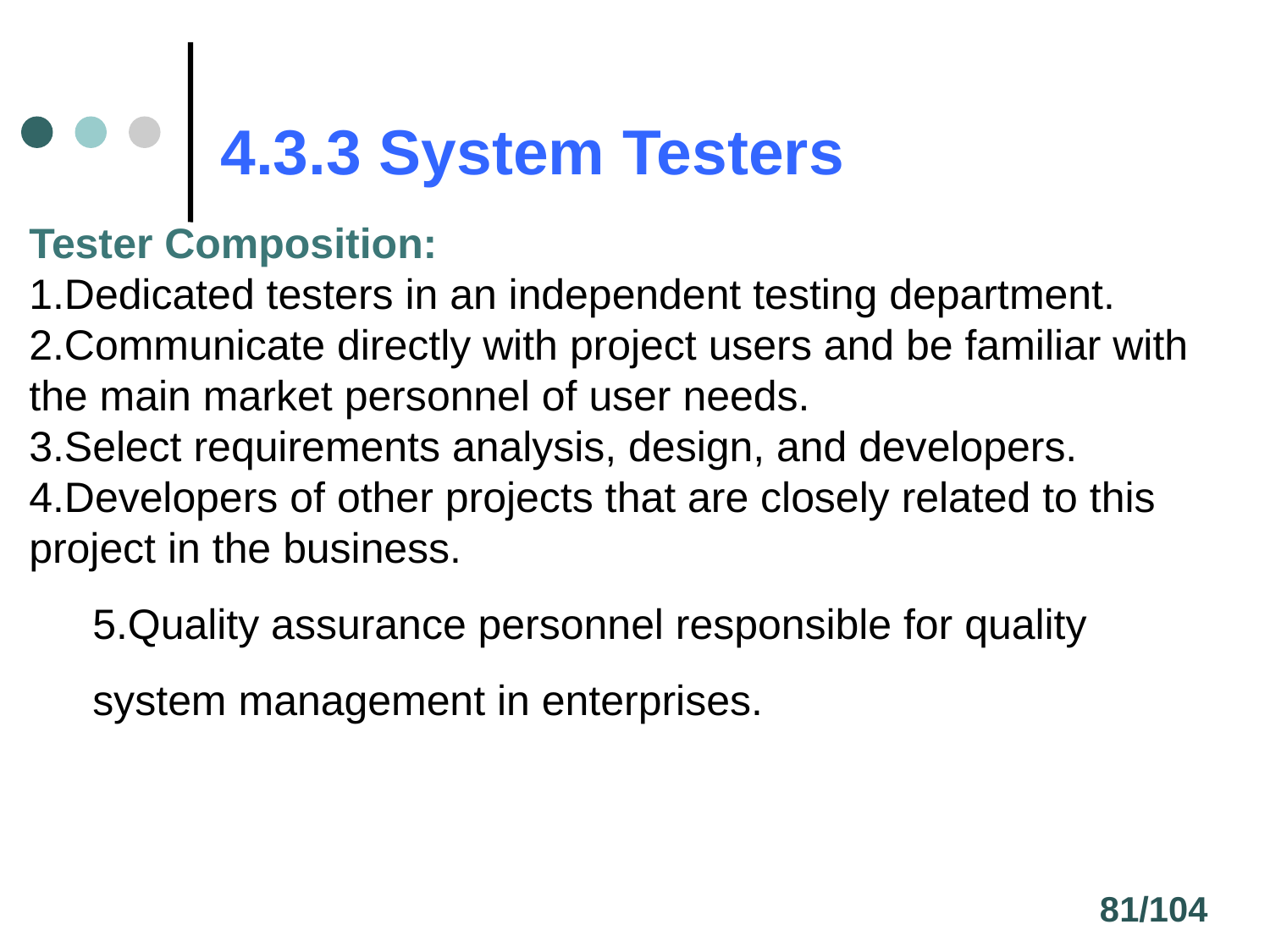

# 4.3.3 System Testers
Tester Composition:
1.Dedicated testers in an independent testing department.
2.Communicate directly with project users and be familiar with the main market personnel of user needs.
3.Select requirements analysis, design, and developers.
4.Developers of other projects that are closely related to this project in the business.
5.Quality assurance personnel responsible for quality system management in enterprises.
81/104